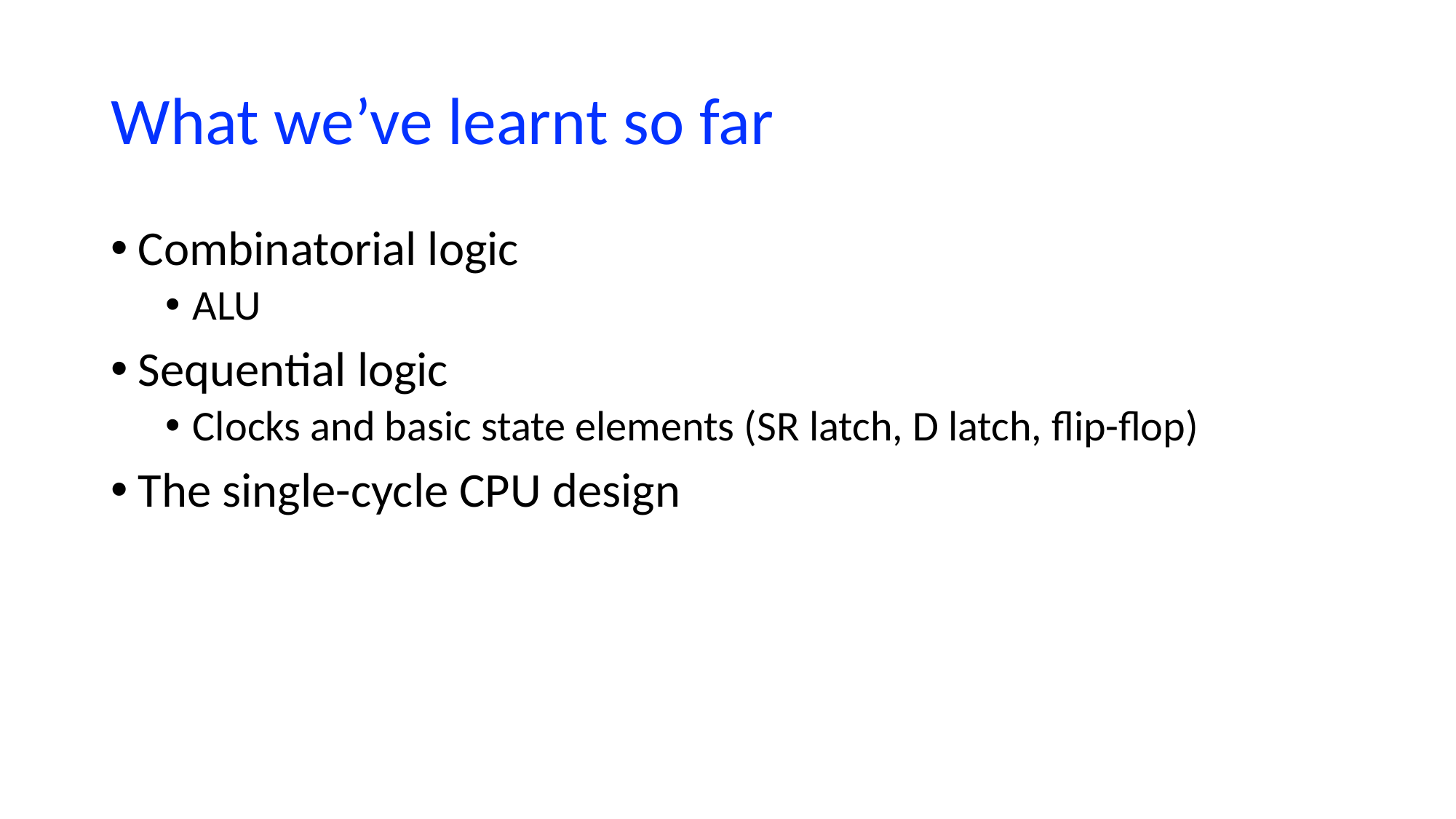

# What we’ve learnt so far
Combinatorial logic
ALU
Sequential logic
Clocks and basic state elements (SR latch, D latch, flip-flop)
The single-cycle CPU design